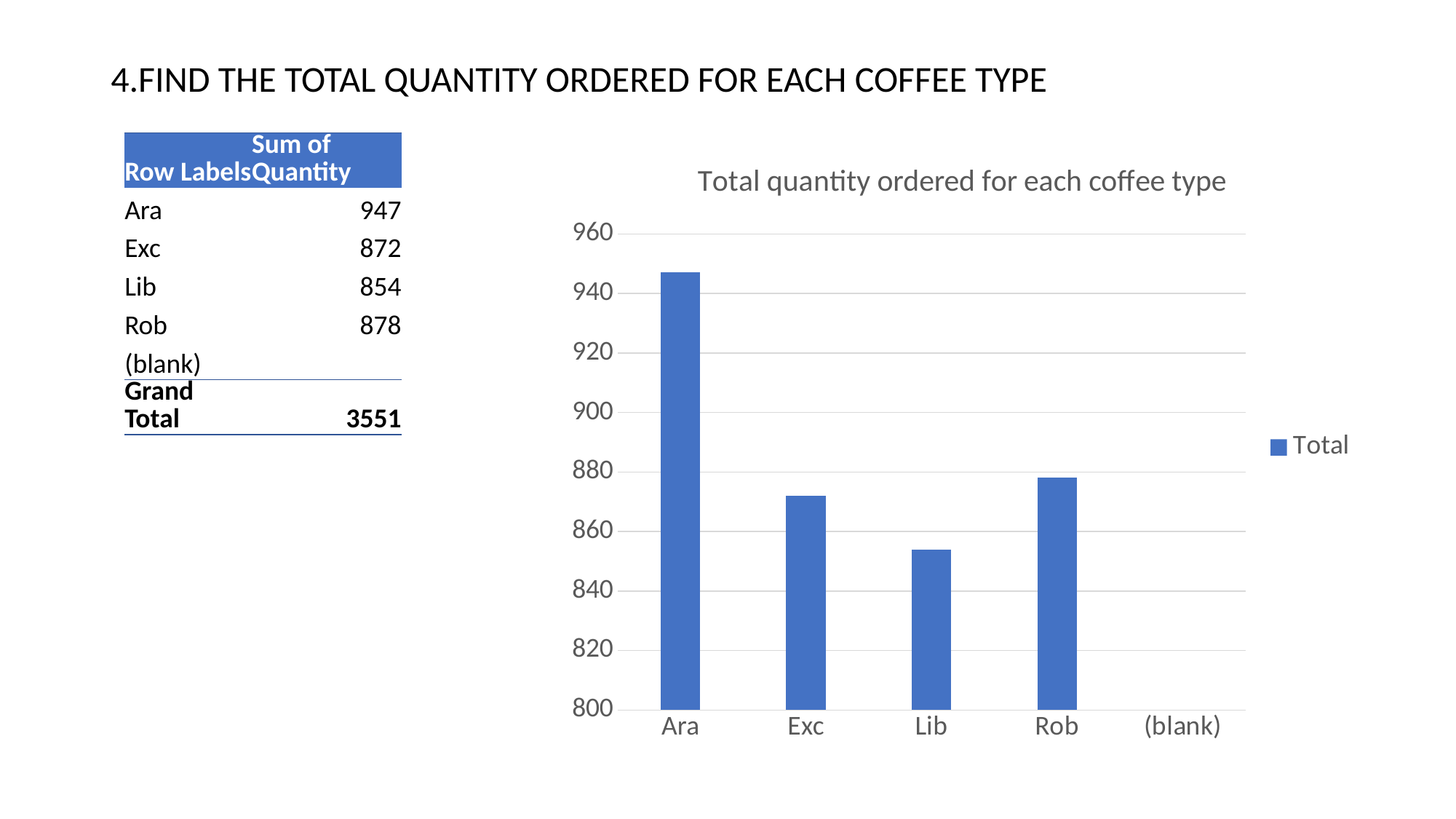

# 4.FIND THE TOTAL QUANTITY ORDERED FOR EACH COFFEE TYPE
| Row Labels | Sum of Quantity |  |  |  |  |  |  |  |  |  |  |
| --- | --- | --- | --- | --- | --- | --- | --- | --- | --- | --- | --- |
| Ara | 947 |  |  |  |  |  |  |  |  |  |  |
| Exc | 872 |  |  |  |  |  |  |  |  |  |  |
| Lib | 854 |  |  |  |  |  |  |  |  |  |  |
| Rob | 878 |  |  |  |  |  |  |  |  |  |  |
| (blank) |  |  |  |  |  |  |  |  |  |  |  |
| Grand Total | 3551 |  |  |  |  |  |  |  |  |  |  |
|  |  |  |  |  |  |  |  |  |  |  |  |
|  |  |  |  |  |  |  |  |  |  |  |  |
|  |  |  |  |  |  |  |  |  |  |  |  |
|  |  |  |  |  |  |  |  |  |  |  |  |
|  |  |  |  |  |  |  |  |  |  |  |  |
|  |  |  |  |  |  |  |  |  |  |  |  |
|  |  |  |  |  |  |  |  |  |  |  |  |
|  |  |  |  |  |  |  |  |  |  |  |  |
|  |  |  |  |  |  |  |  |  |  |  |  |
|  |  |  |  |  |  |  |  |  |  |  |  |

### Chart: Total quantity ordered for each coffee type

| Category | Total |
|---|---|
| Ara | 947.0 |
| Exc | 872.0 |
| Lib | 854.0 |
| Rob | 878.0 |
| (blank) | None |